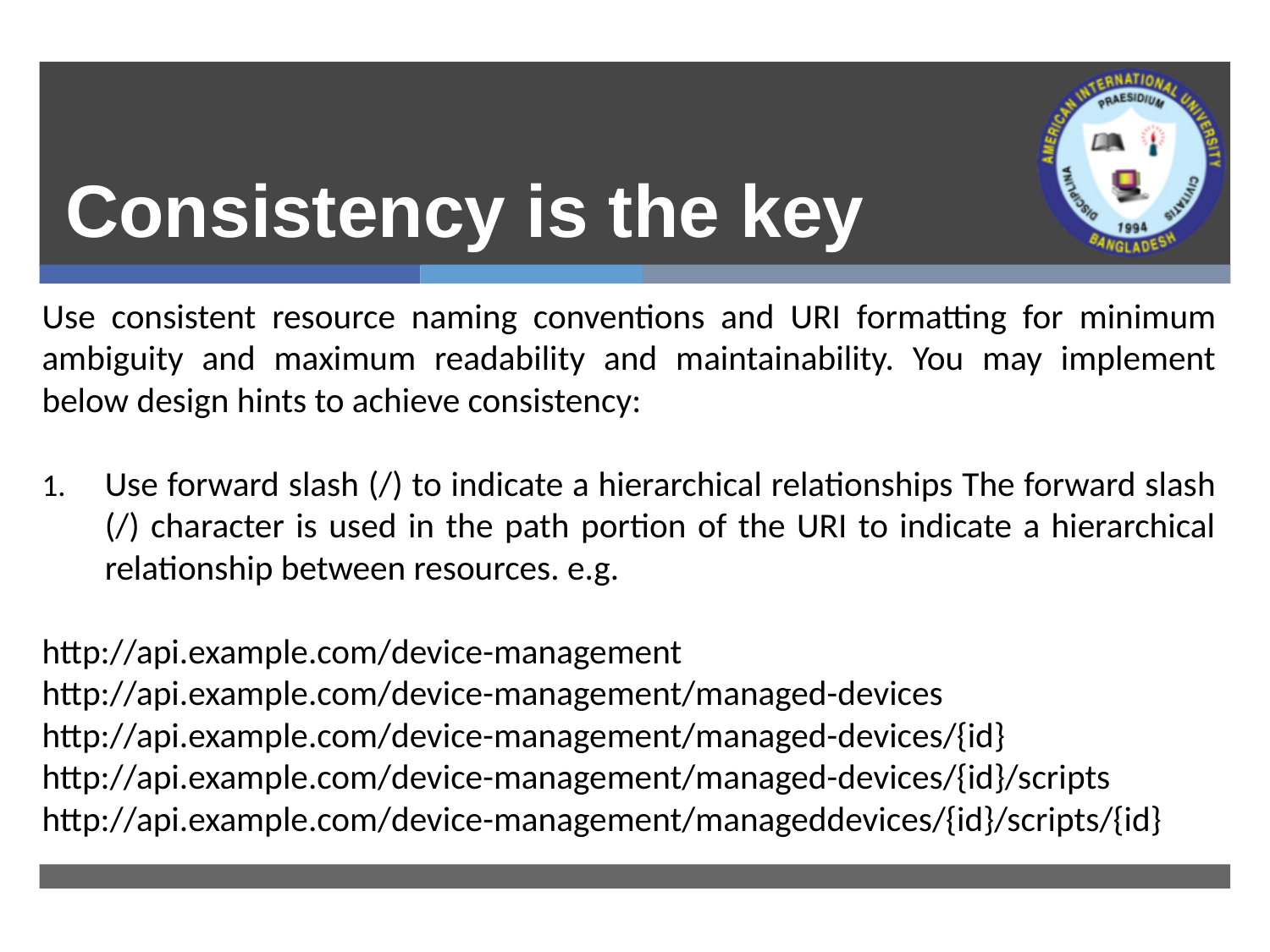

# Consistency is the key
Use consistent resource naming conventions and URI formatting for minimum ambiguity and maximum readability and maintainability. You may implement below design hints to achieve consistency:

Use forward slash (/) to indicate a hierarchical relationships The forward slash (/) character is used in the path portion of the URI to indicate a hierarchical relationship between resources. e.g.

http://api.example.com/device-management
http://api.example.com/device-management/managed-devices
http://api.example.com/device-management/managed-devices/{id}
http://api.example.com/device-management/managed-devices/{id}/scripts
http://api.example.com/device-management/manageddevices/{id}/scripts/{id}